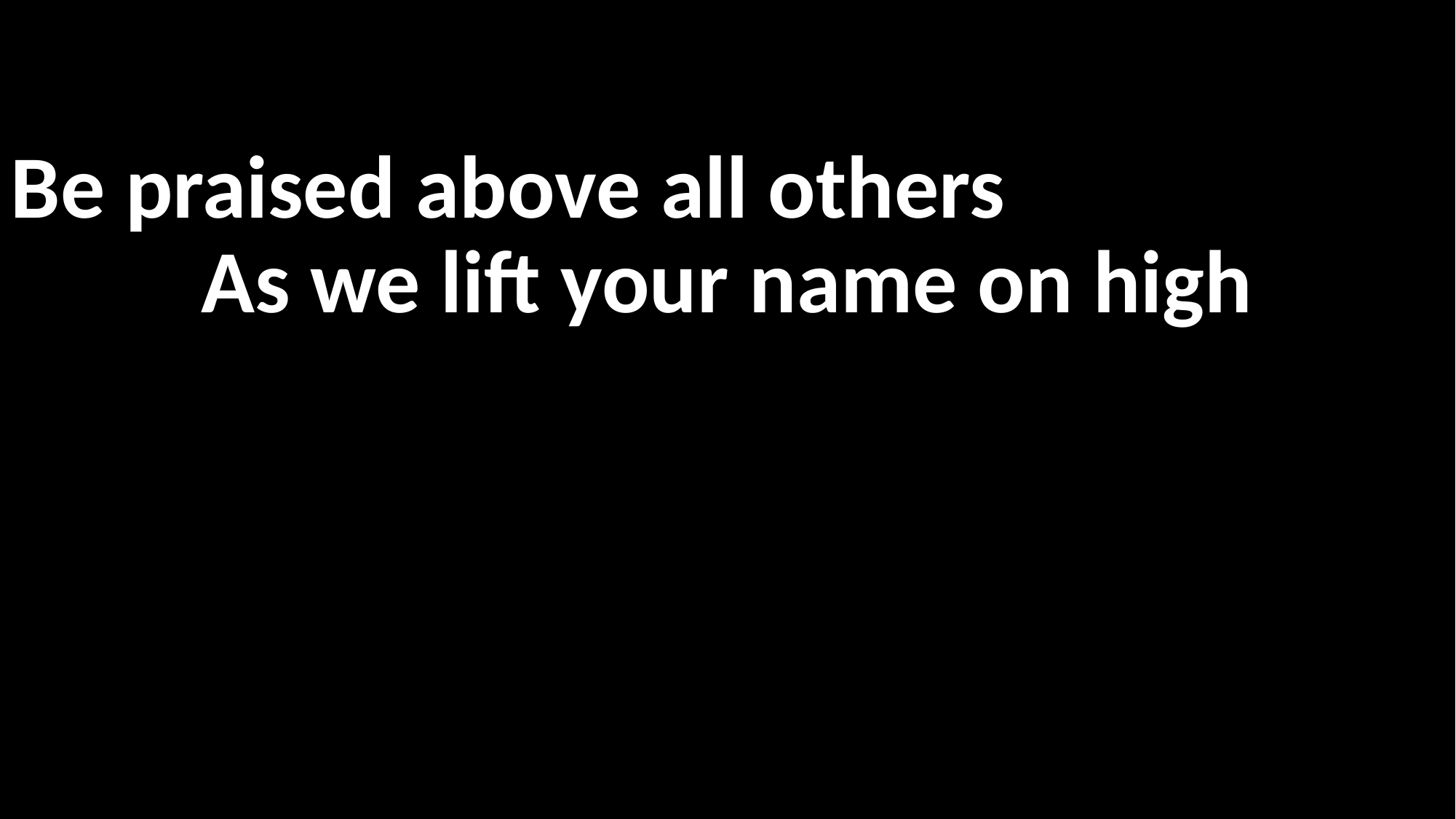

Be praised above all others
As we lift your name on high